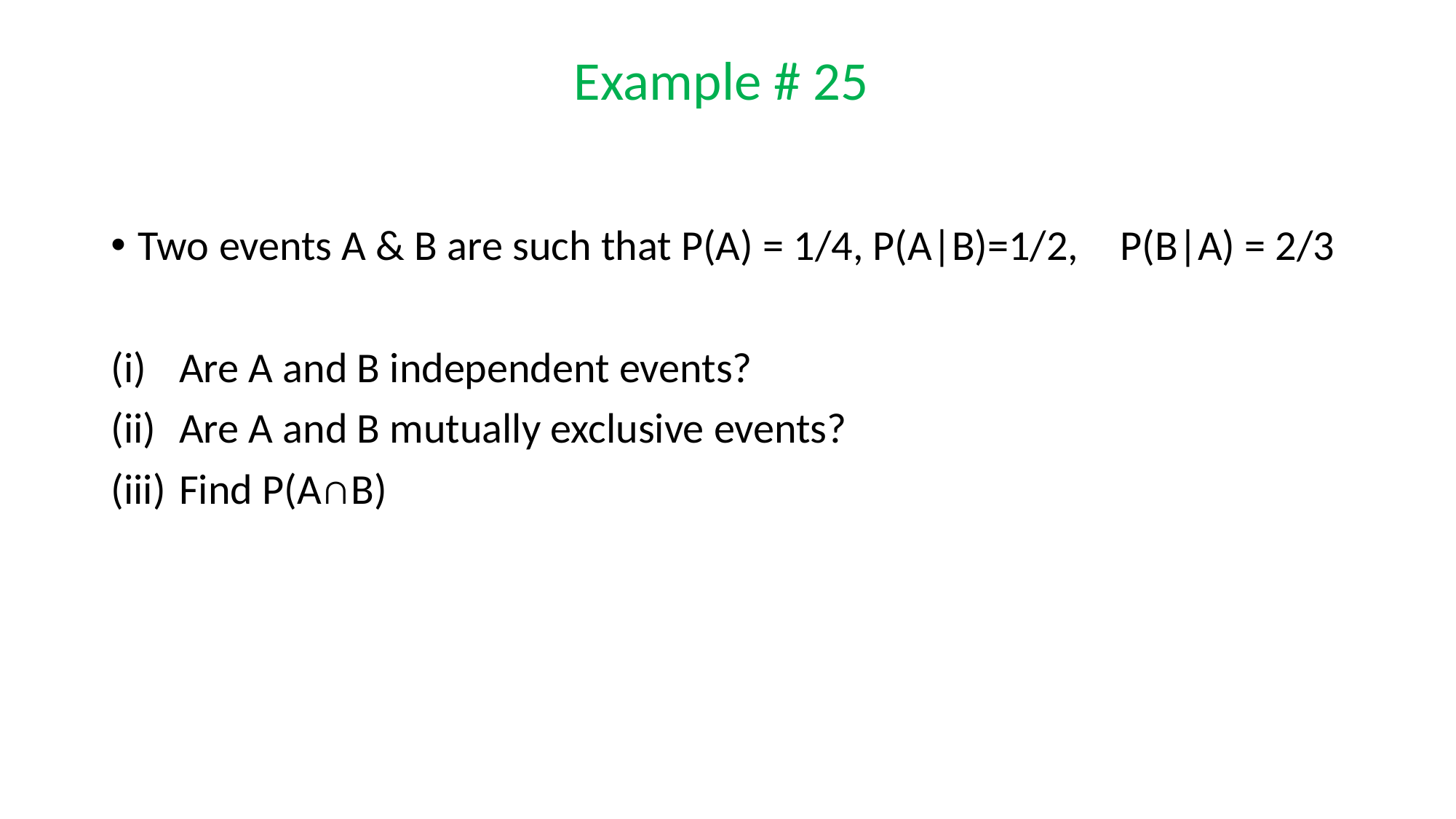

# Example # 25

Two events A & B are such that P(A) = 1/4, P(A|B)=1/2,	P(B|A) = 2/3

Are A and B independent events?
Are A and B mutually exclusive events?
Find P(A∩B)